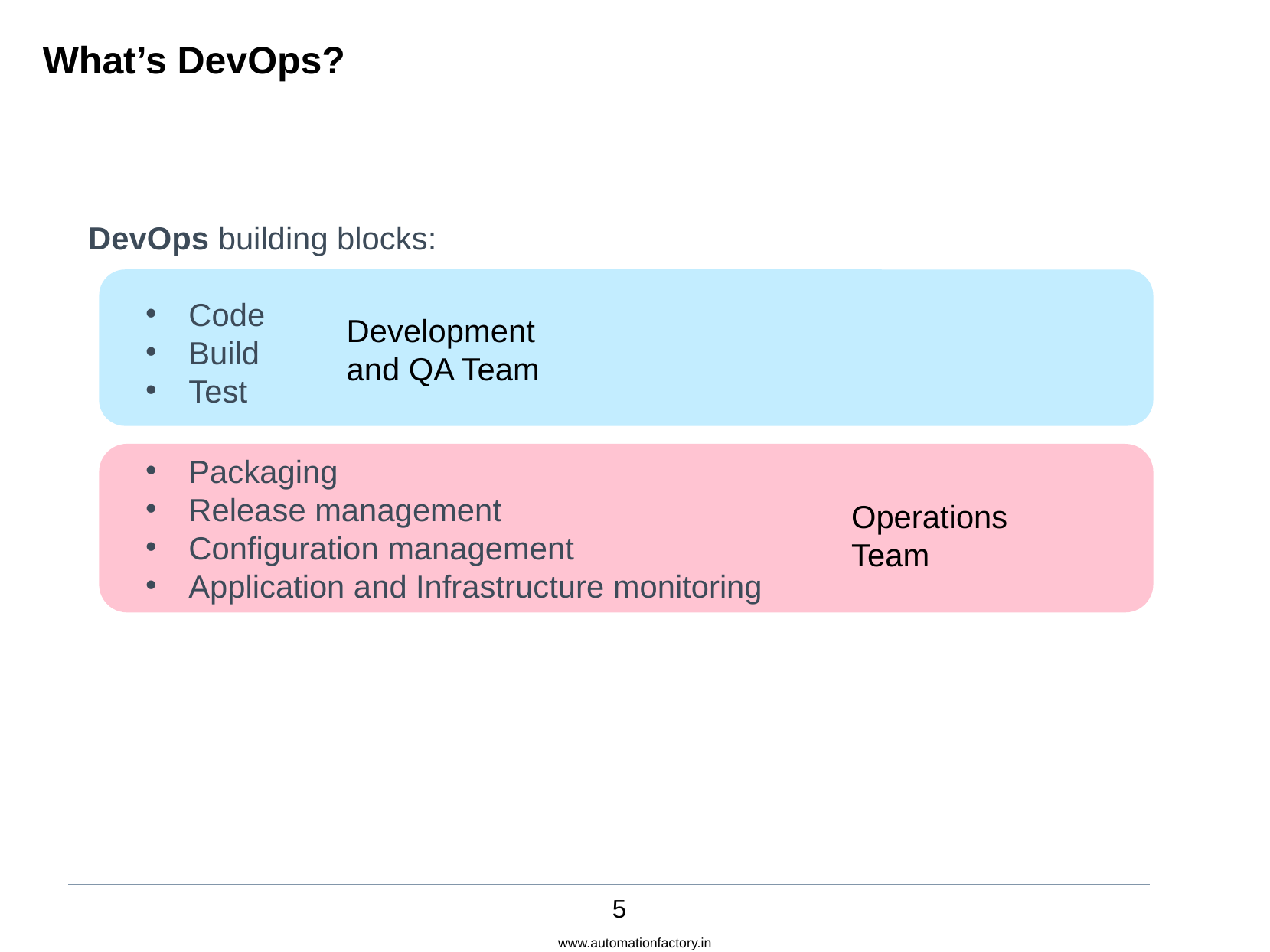

What’s DevOps?
DevOps building blocks:

Code
Build
Test

Packaging
Release management
Configuration management
Application and Infrastructure monitoring
Development and QA Team
Operations Team

www.automationfactory.in